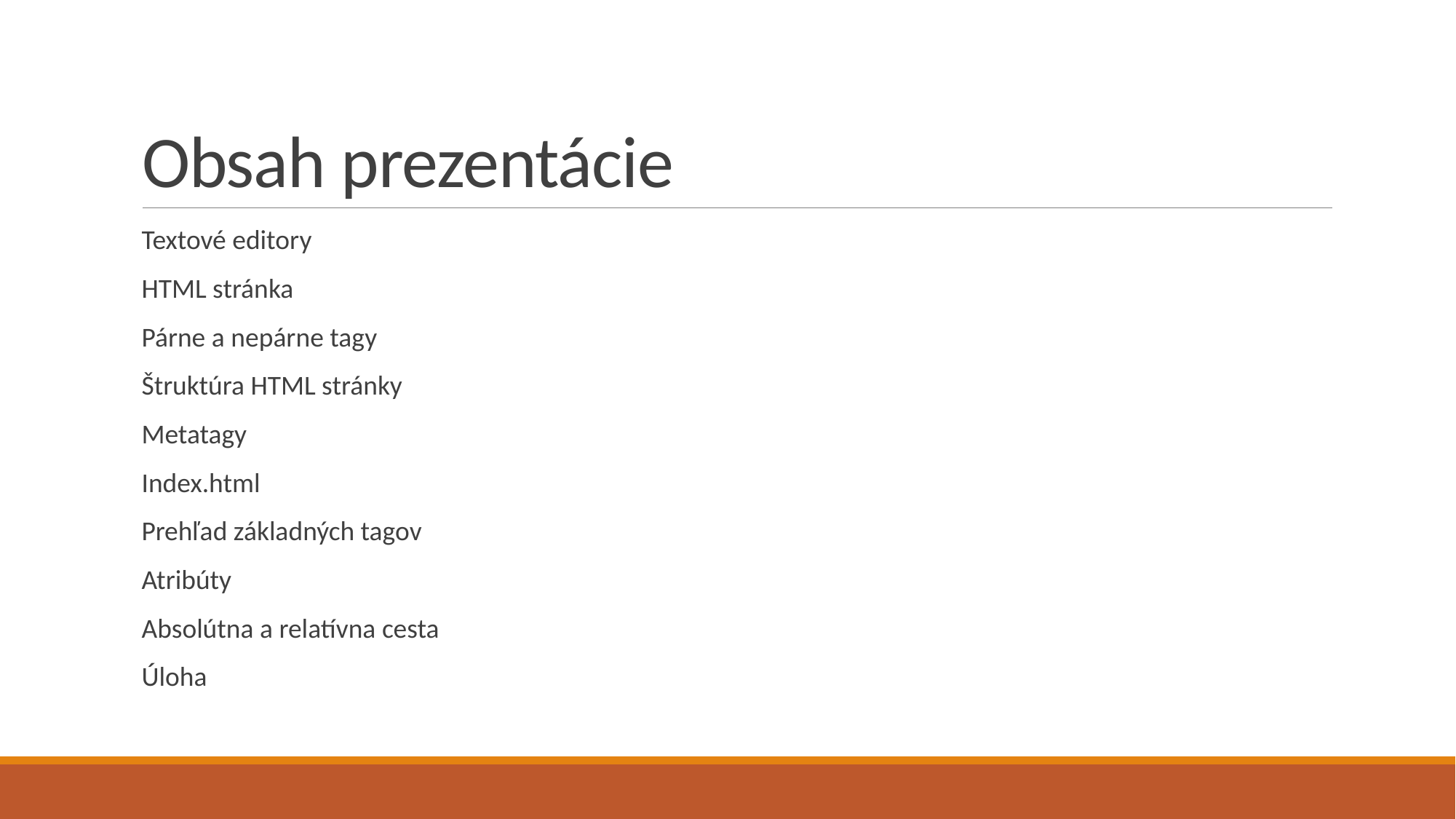

# Obsah prezentácie
Textové editory
HTML stránka
Párne a nepárne tagy
Štruktúra HTML stránky
Metatagy
Index.html
Prehľad základných tagov
Atribúty
Absolútna a relatívna cesta
Úloha